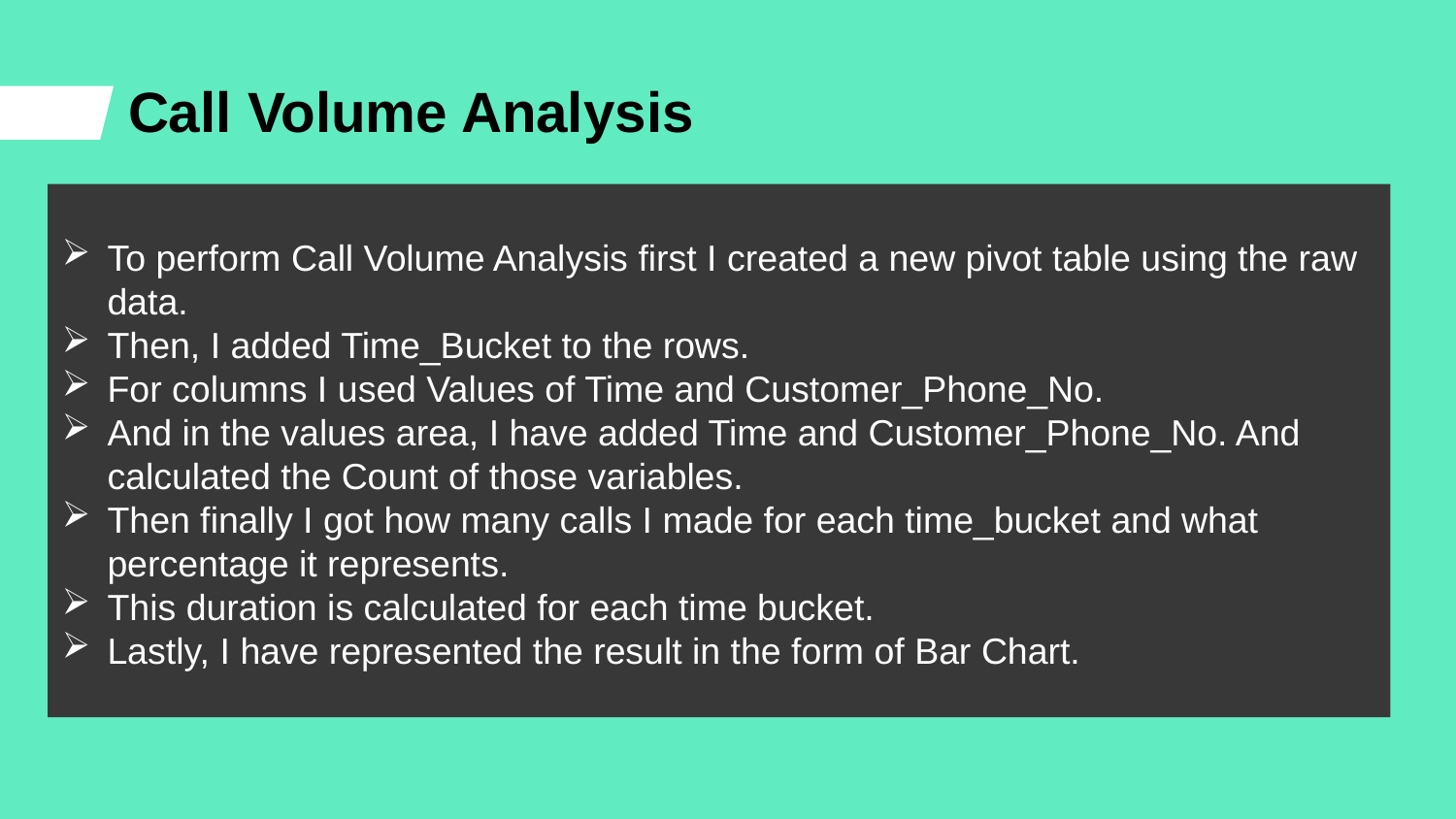

# Call Volume Analysis

To perform Call Volume Analysis first I created a new pivot table using the raw data.
Then, I added Time_Bucket to the rows.
For columns I used Values of Time and Customer_Phone_No.
And in the values area, I have added Time and Customer_Phone_No. And calculated the Count of those variables.
Then finally I got how many calls I made for each time_bucket and what percentage it represents.
This duration is calculated for each time bucket.
Lastly, I have represented the result in the form of Bar Chart.